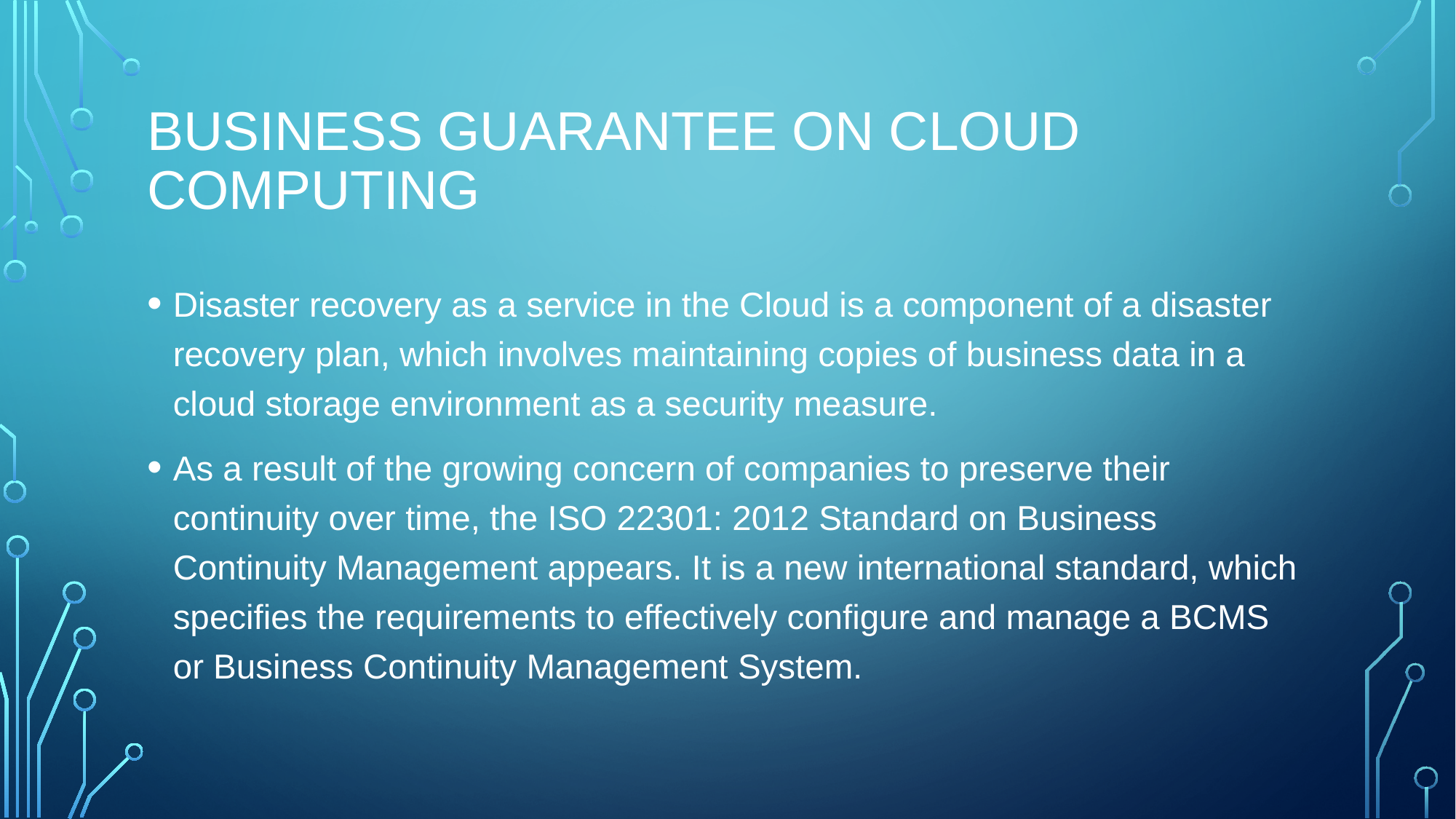

# Business guarantee on cloud computing
Disaster recovery as a service in the Cloud is a component of a disaster recovery plan, which involves maintaining copies of business data in a cloud storage environment as a security measure.
As a result of the growing concern of companies to preserve their continuity over time, the ISO 22301: 2012 Standard on Business Continuity Management appears. It is a new international standard, which specifies the requirements to effectively configure and manage a BCMS or Business Continuity Management System.